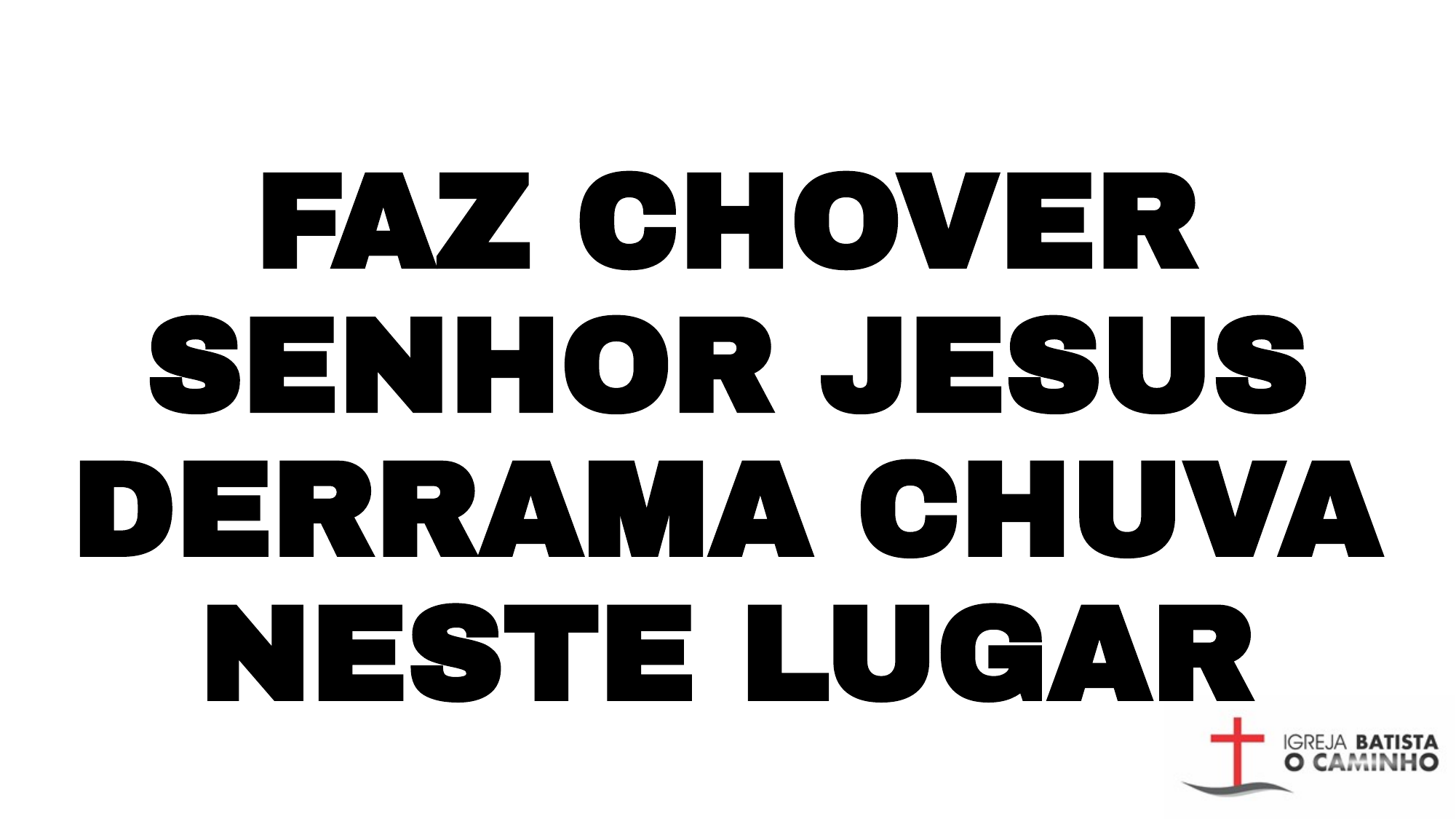

# FAZ CHOVER SENHOR JESUS DERRAMA CHUVA NESTE LUGAR